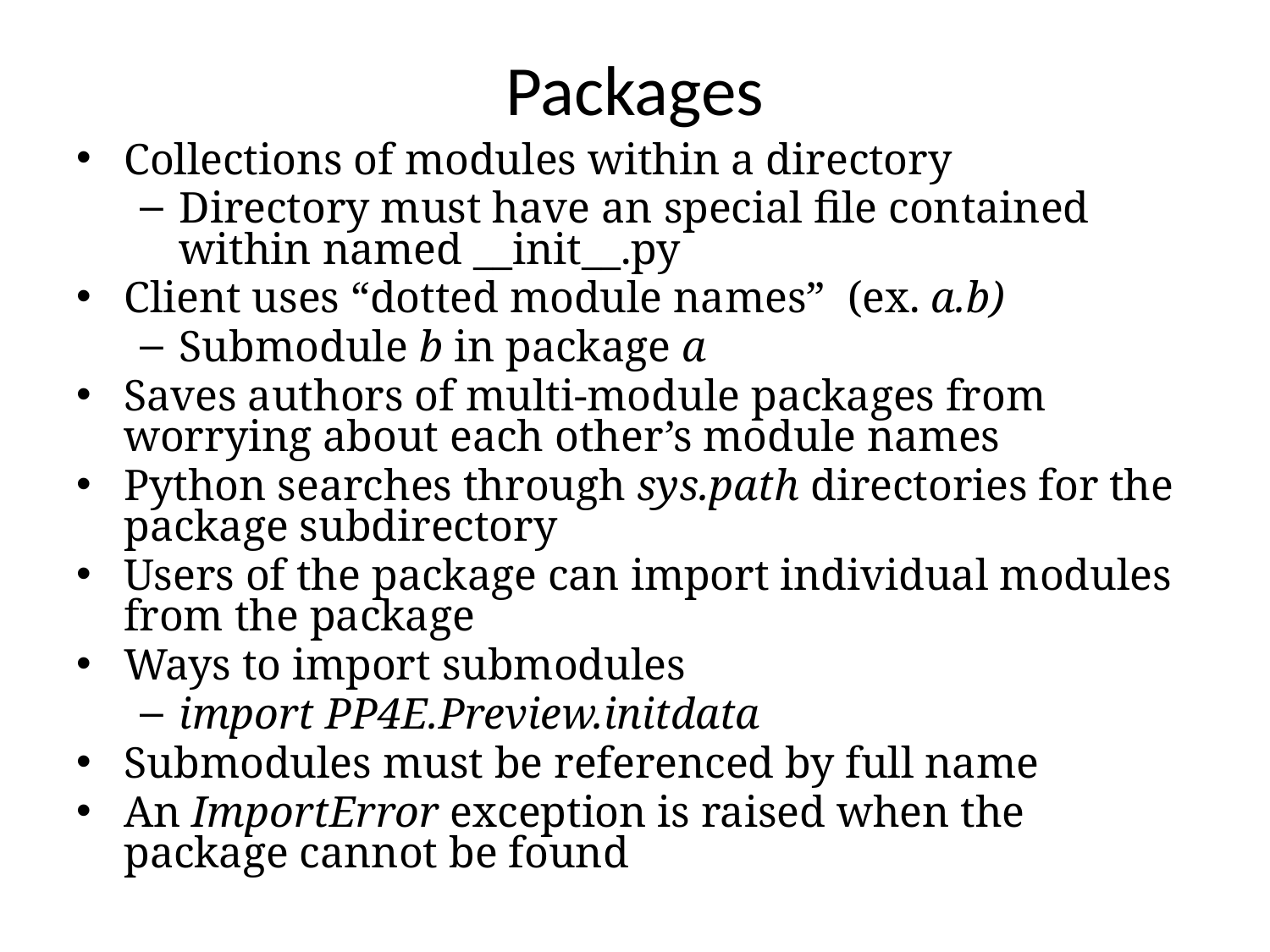

# Packages
Collections of modules within a directory
Directory must have an special file contained within named __init__.py
Client uses “dotted module names”  (ex. a.b)
Submodule b in package a
Saves authors of multi-module packages from worrying about each other’s module names
Python searches through sys.path directories for the package subdirectory
Users of the package can import individual modules from the package
Ways to import submodules
import PP4E.Preview.initdata
Submodules must be referenced by full name
An ImportError exception is raised when the package cannot be found